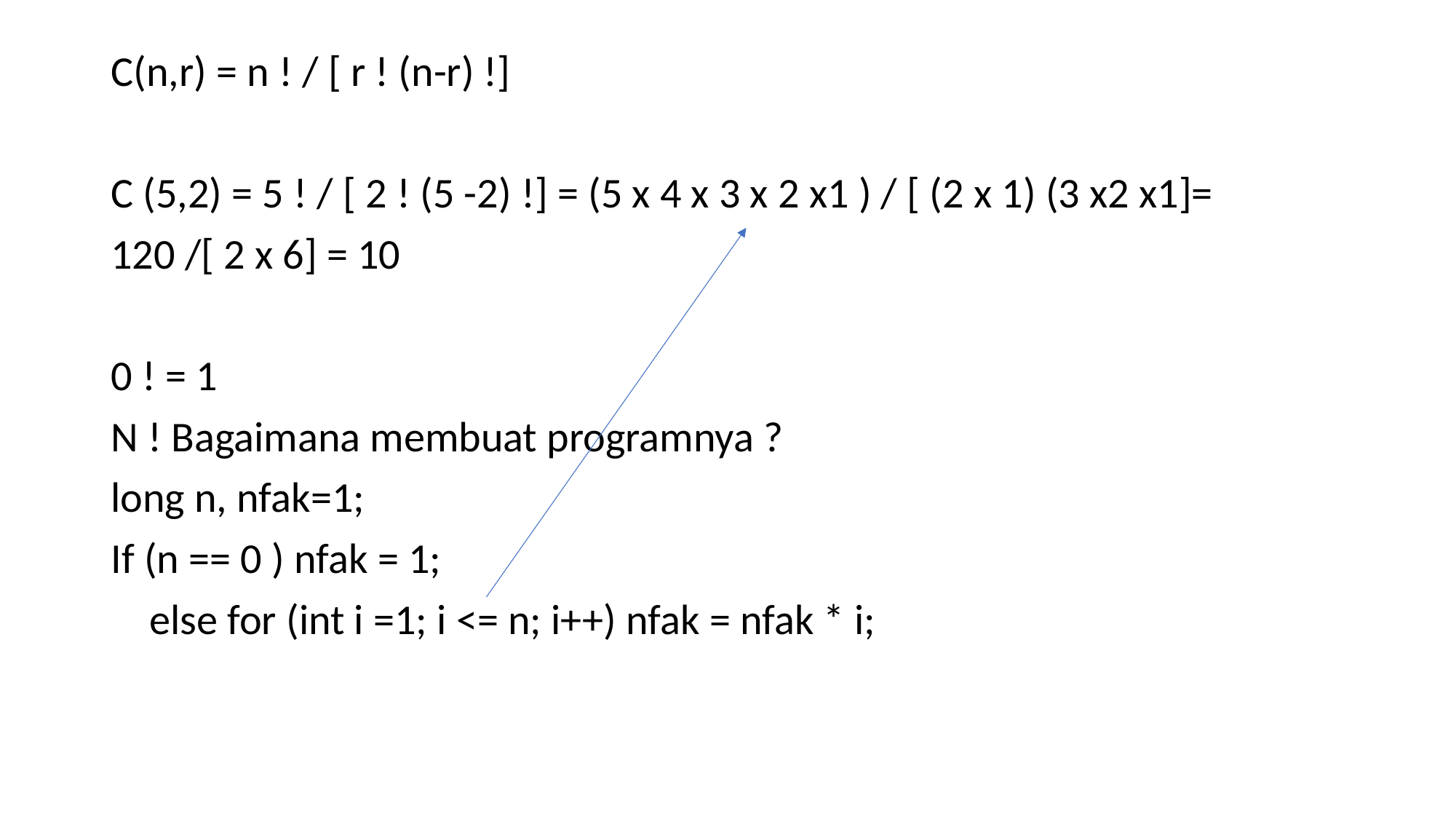

C(n,r) = n ! / [ r ! (n-r) !]

C (5,2) = 5 ! / [ 2 ! (5 -2) !] = (5 x 4 x 3 x 2 x1 ) / [ (2 x 1) (3 x2 x1]=
120 /[ 2 x 6] = 10

0 ! = 1
N ! Bagaimana membuat programnya ?
long n, nfak=1;
If (n == 0 ) nfak = 1;
    else for (int i =1; i <= n; i++) nfak = nfak * i;